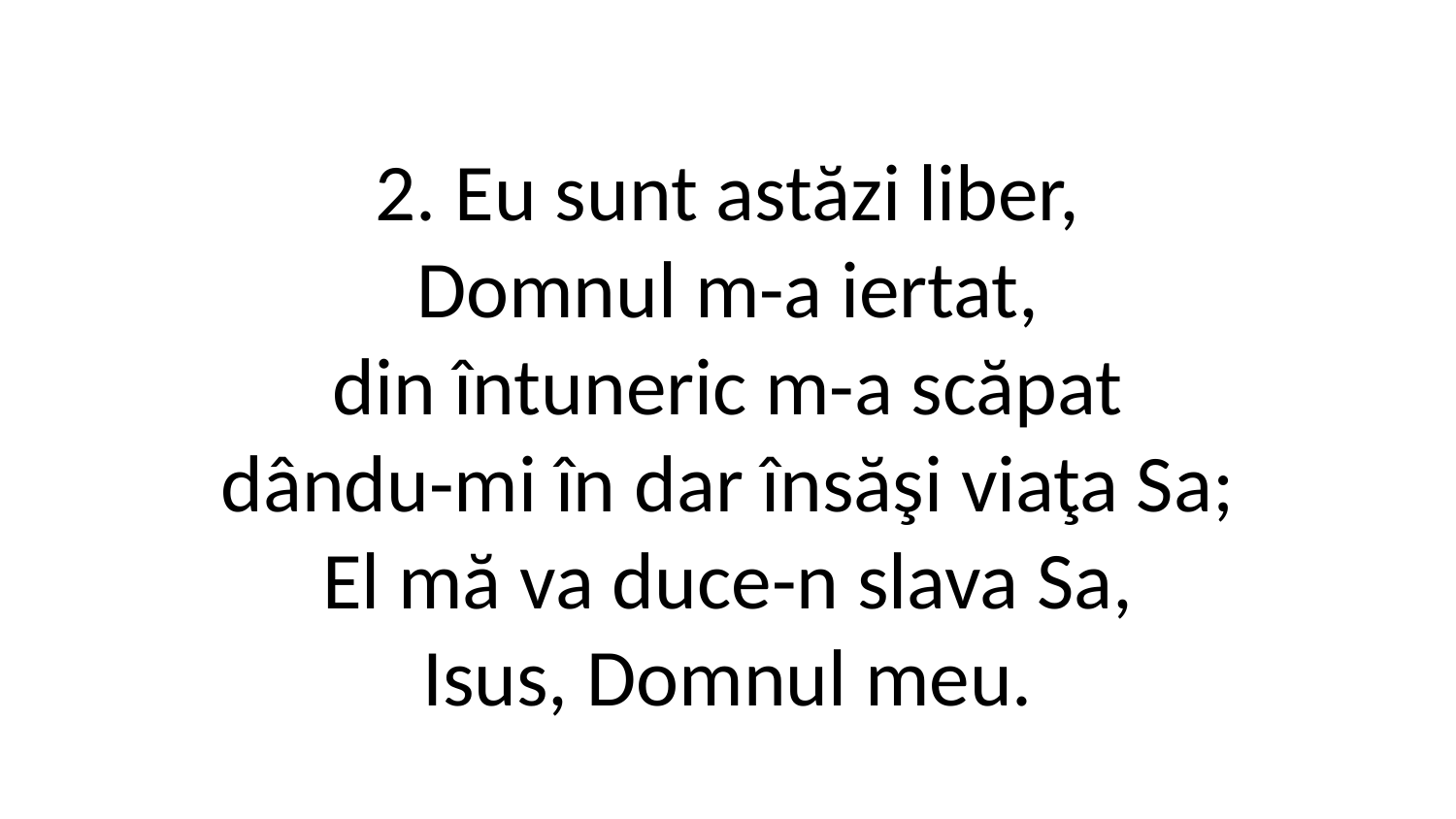

2. Eu sunt astăzi liber,
Domnul m-a iertat,
din întuneric m-a scăpat
dându-mi în dar însăşi viaţa Sa;
El mă va duce-n slava Sa,
Isus, Domnul meu.